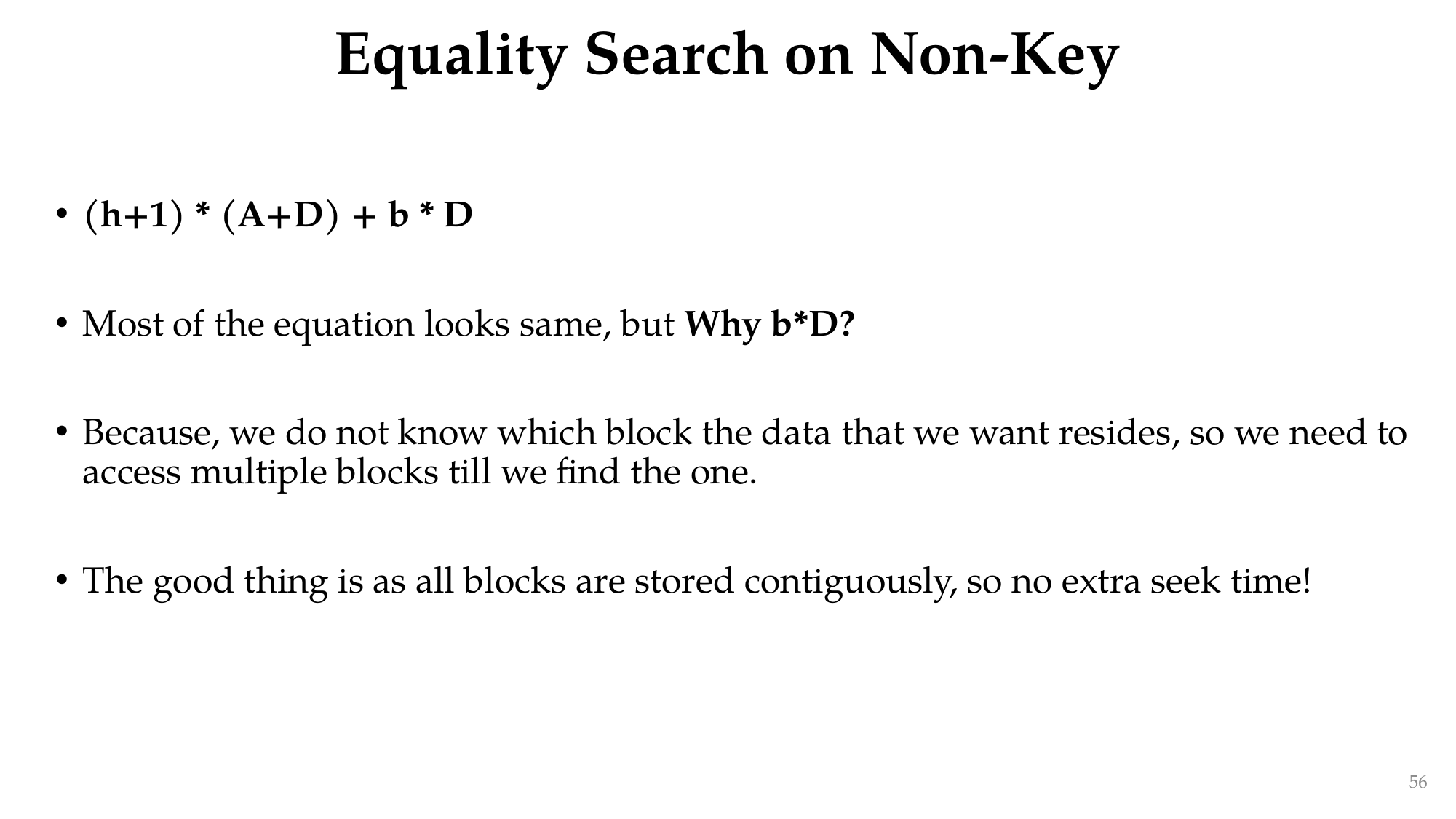

# Equality Search on Non-Key
(h+1) * (A+D) + b * D

Most of the equation looks same, but Why b*D?

Because, we do not know which block the data that we want resides, so we need to access multiple blocks till we find the one.

The good thing is as all blocks are stored contiguously, so no extra seek time!

56